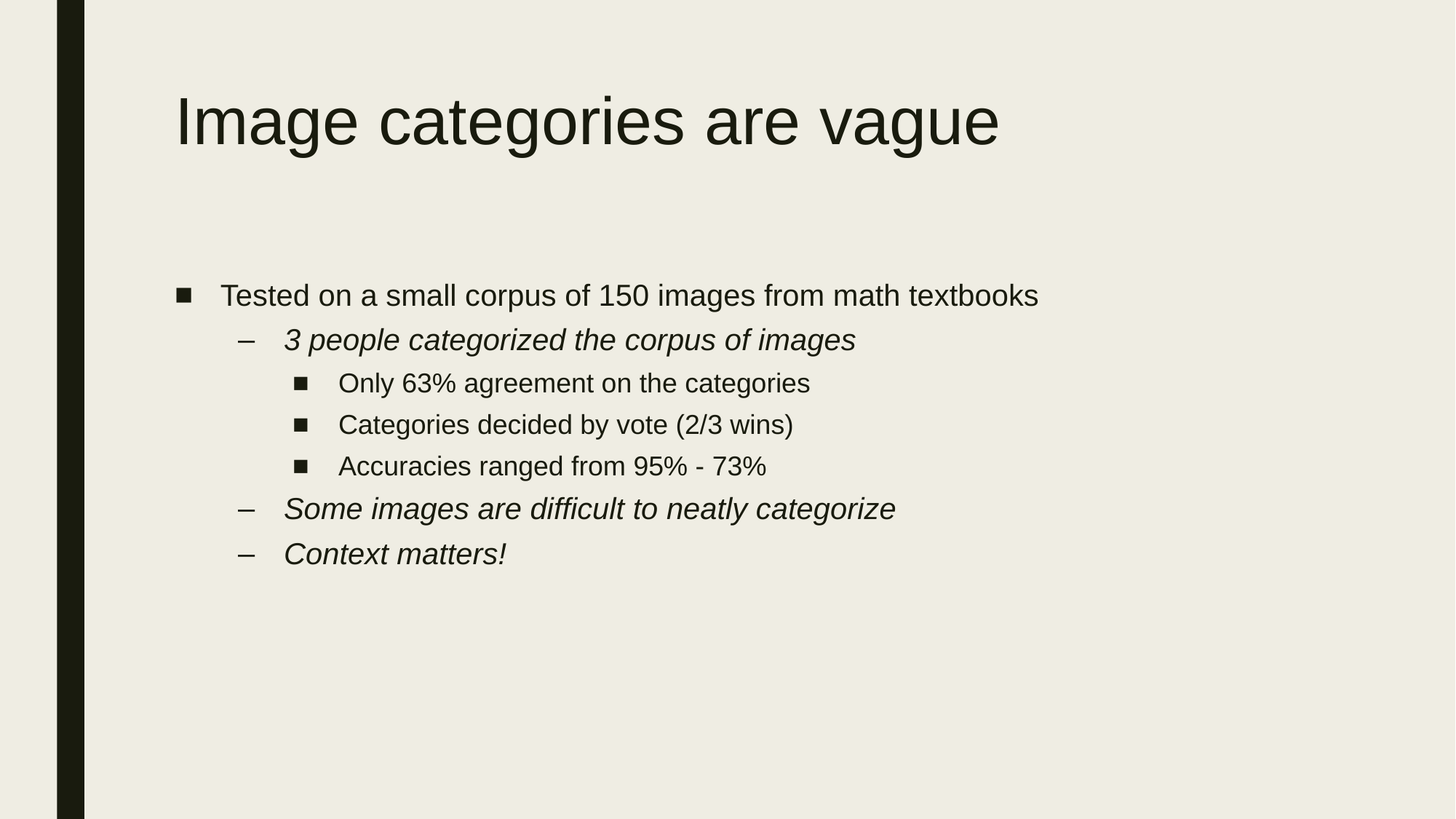

# Image categories are vague
Tested on a small corpus of 150 images from math textbooks
3 people categorized the corpus of images
Only 63% agreement on the categories
Categories decided by vote (2/3 wins)
Accuracies ranged from 95% - 73%
Some images are difficult to neatly categorize
Context matters!